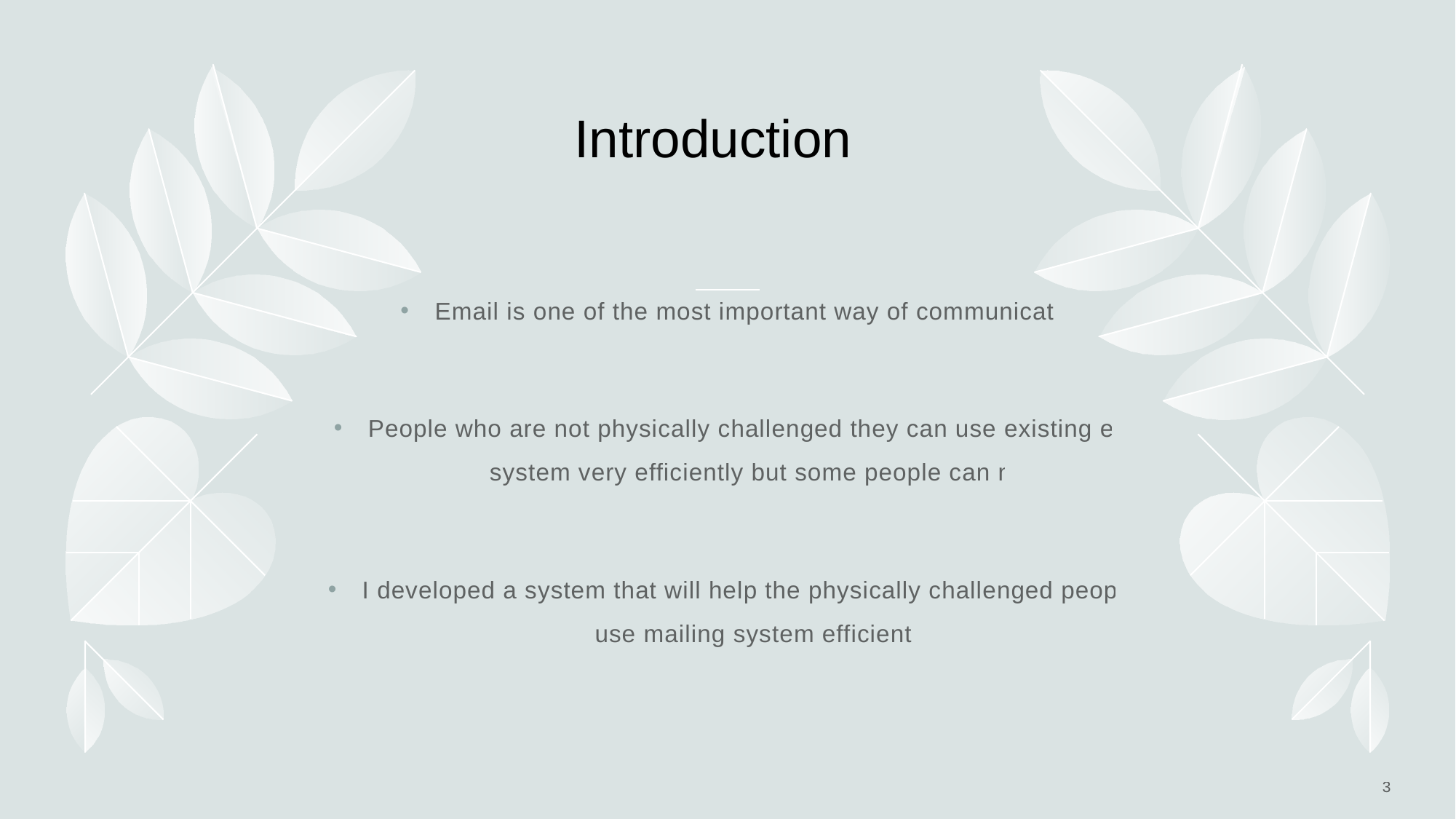

# Introduction
Email is one of the most important way of communication.

People who are not physically challenged they can use existing email system very efficiently but some people can not.

I developed a system that will help the physically challenged people to use mailing system efficiently.
3